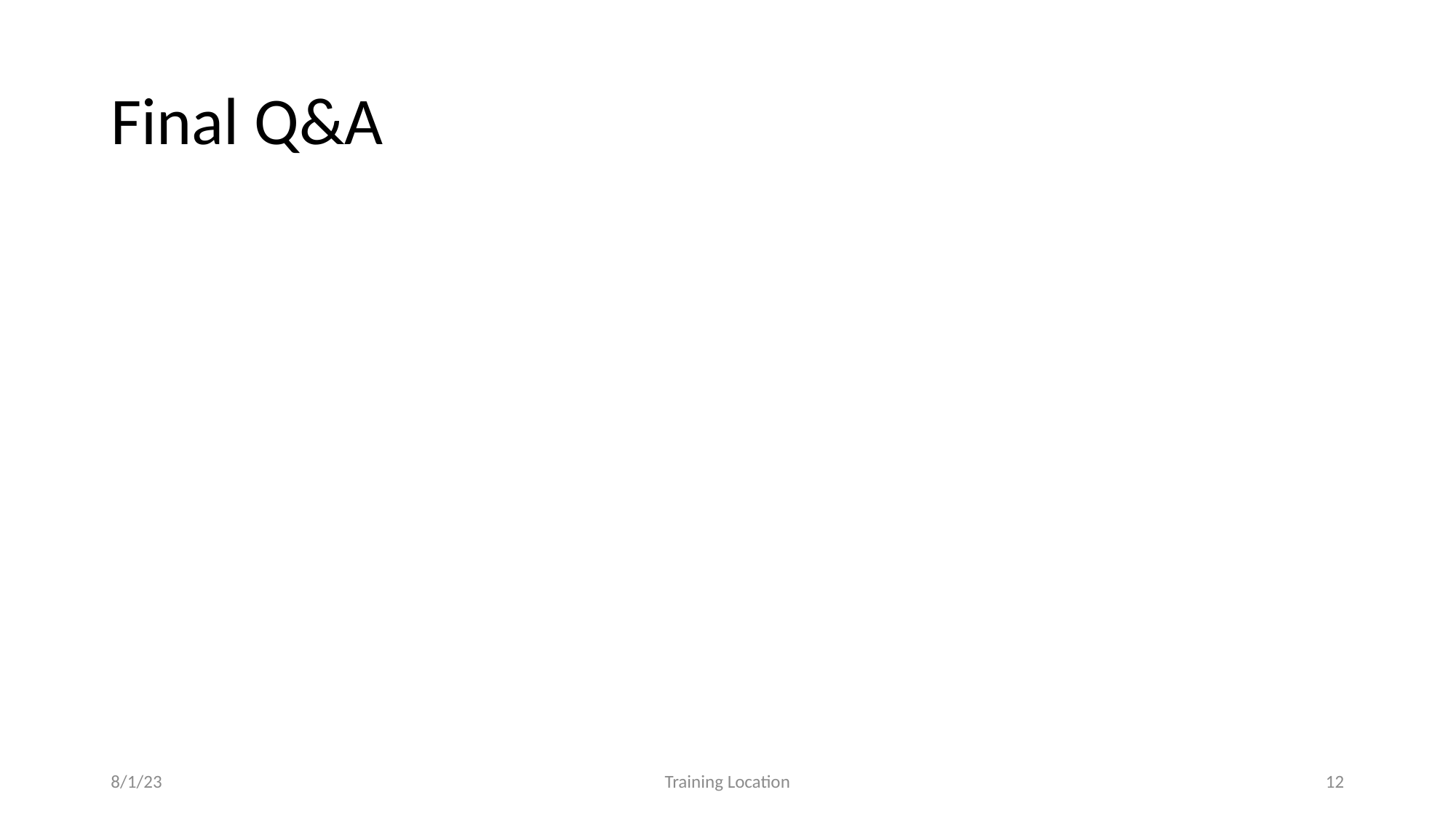

# Final Q&A

8/1/23
Training Location
12